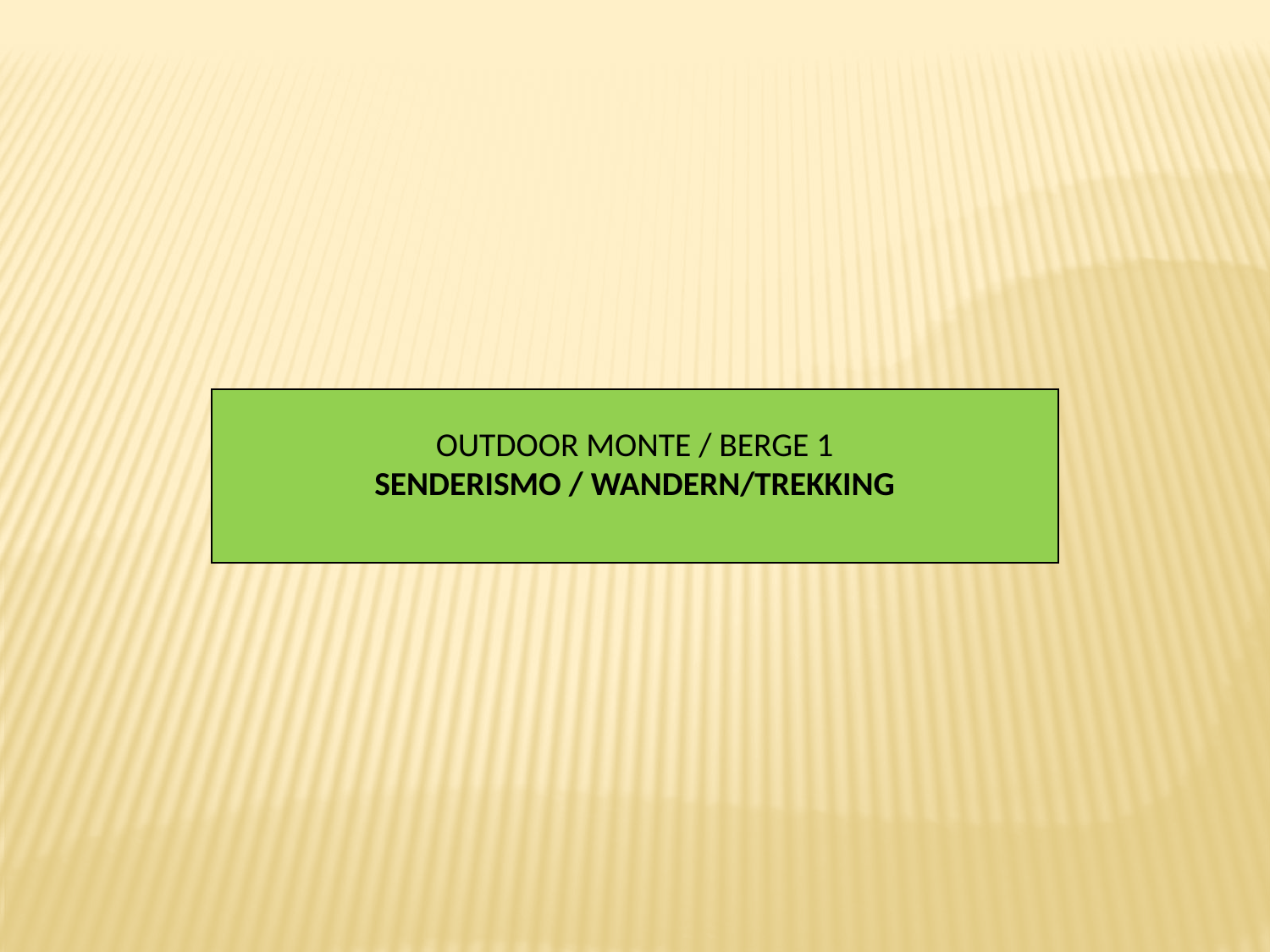

| OUTDOOR MONTE / BERGE 1 SENDERISMO / WANDERN/TREKKING |
| --- |